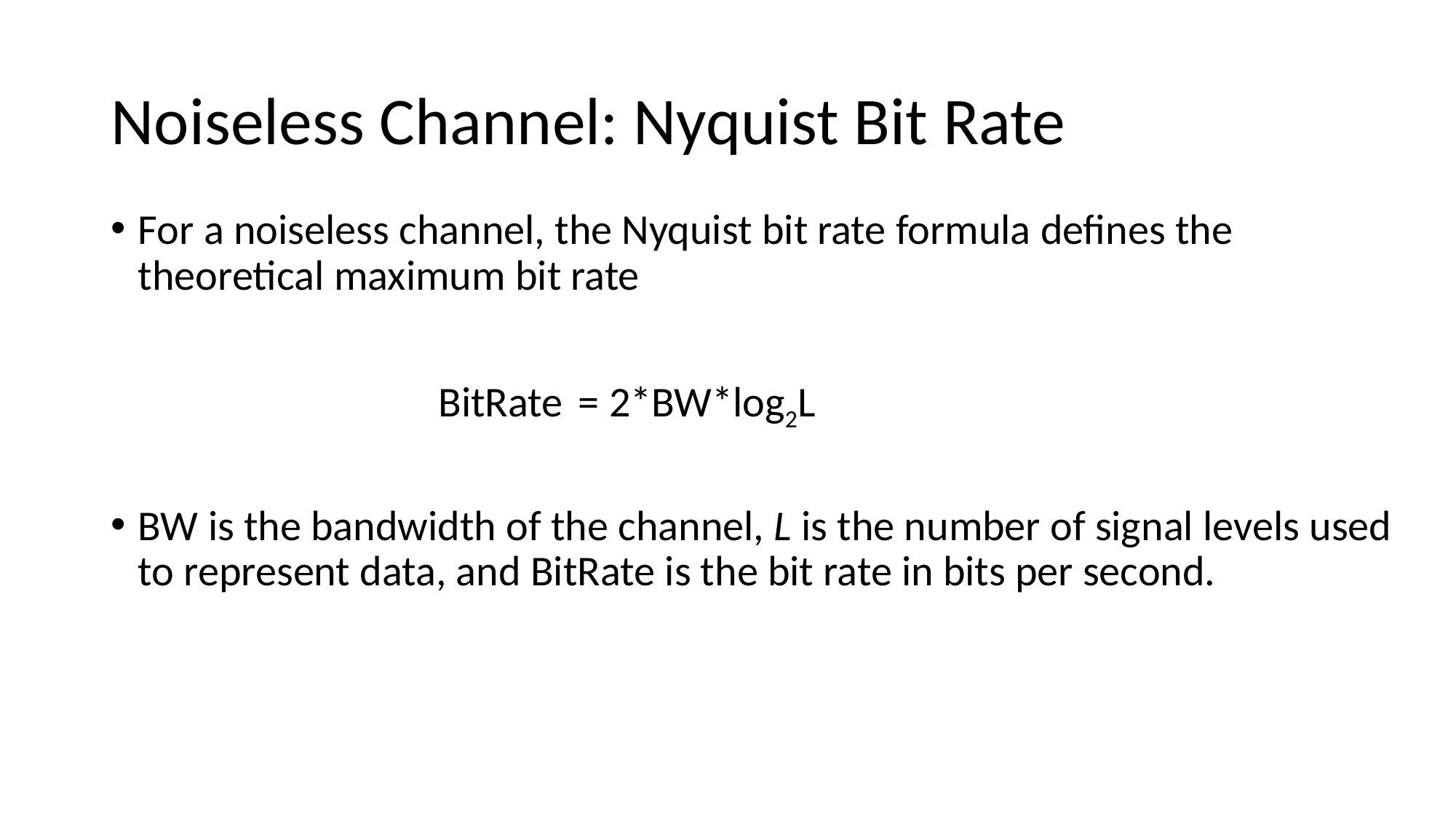

# Noiseless Channel: Nyquist Bit Rate
For a noiseless channel, the Nyquist bit rate formula defines the theoretical maximum bit rate

			BitRate  = 2*BW*log2L

BW is the bandwidth of the channel, L is the number of signal levels used to represent data, and BitRate is the bit rate in bits per second.